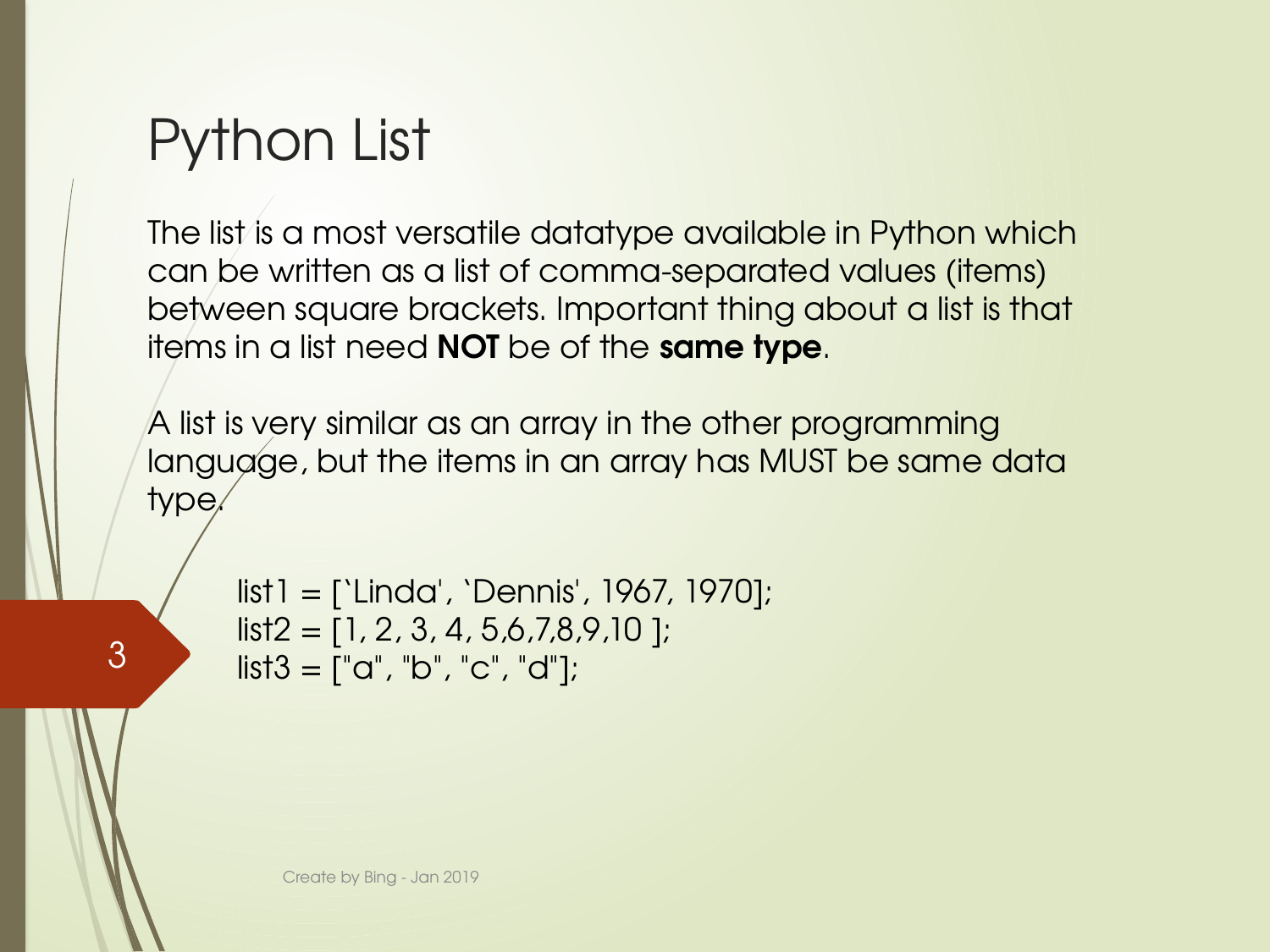

# Python List

The list is a most versatile datatype available in Python which can be written as a list of comma-separated values (items) between square brackets. Important thing about a list is that items in a list need NOT be of the same type.

A list is very similar as an array in the other programming language, but the items in an array has MUST be same data type.

list1 = [‘Linda', ‘Dennis', 1967, 1970];
list2 = [1, 2, 3, 4, 5,6,7,8,9,10 ];
list3 = ["a", "b", "c", "d"];
3
Create by Bing - Jan 2019